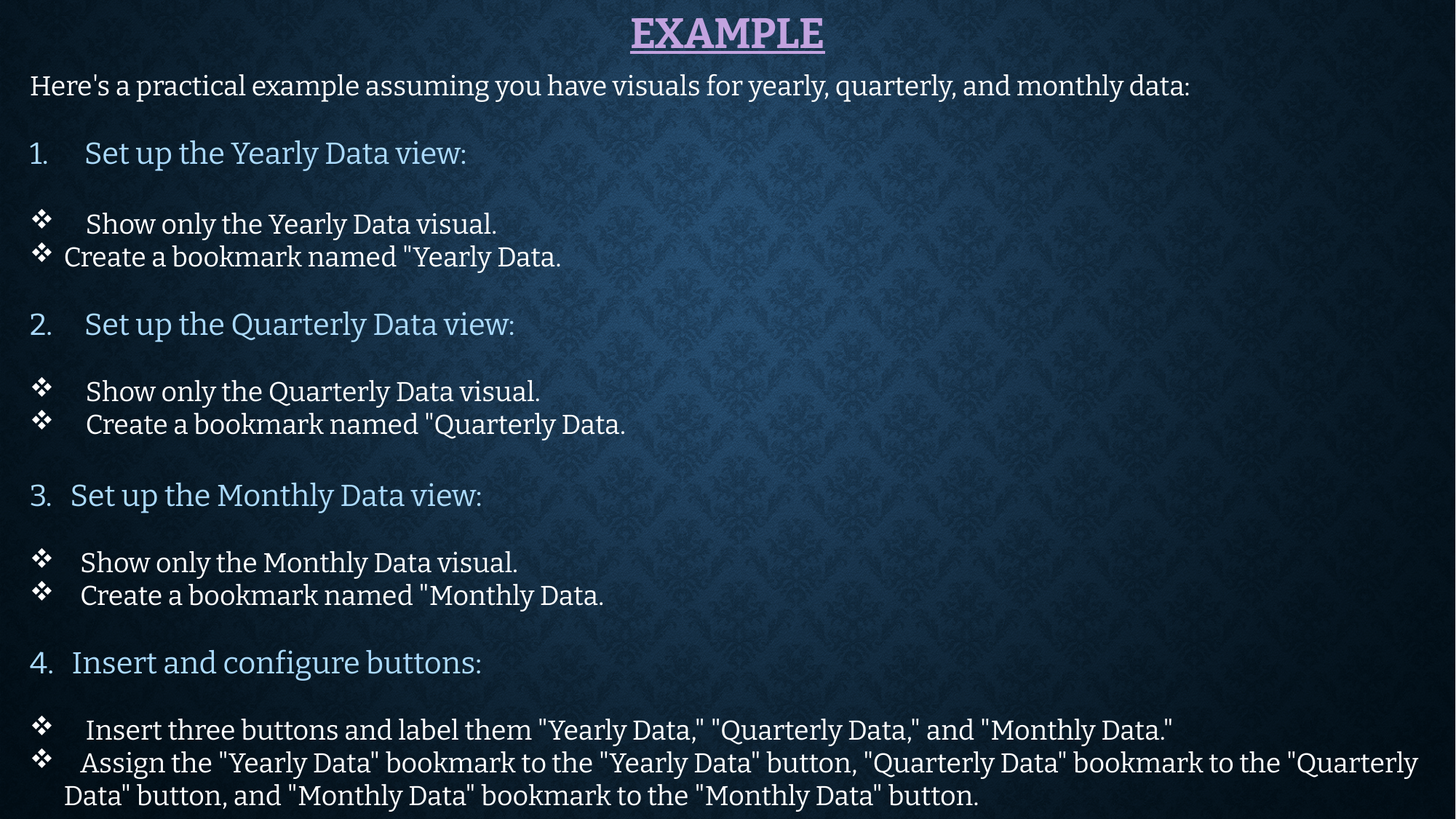

EXAMPLE
Here's a practical example assuming you have visuals for yearly, quarterly, and monthly data:

Set up the Yearly Data view:

    Show only the Yearly Data visual.
Create a bookmark named "Yearly Data.

Set up the Quarterly Data view:

    Show only the Quarterly Data visual.
    Create a bookmark named "Quarterly Data.

3.   Set up the Monthly Data view:

   Show only the Monthly Data visual.
   Create a bookmark named "Monthly Data.

4.   Insert and configure buttons:

    Insert three buttons and label them "Yearly Data," "Quarterly Data," and "Monthly Data."
   Assign the "Yearly Data" bookmark to the "Yearly Data" button, "Quarterly Data" bookmark to the "Quarterly Data" button, and "Monthly Data" bookmark to the "Monthly Data" button.